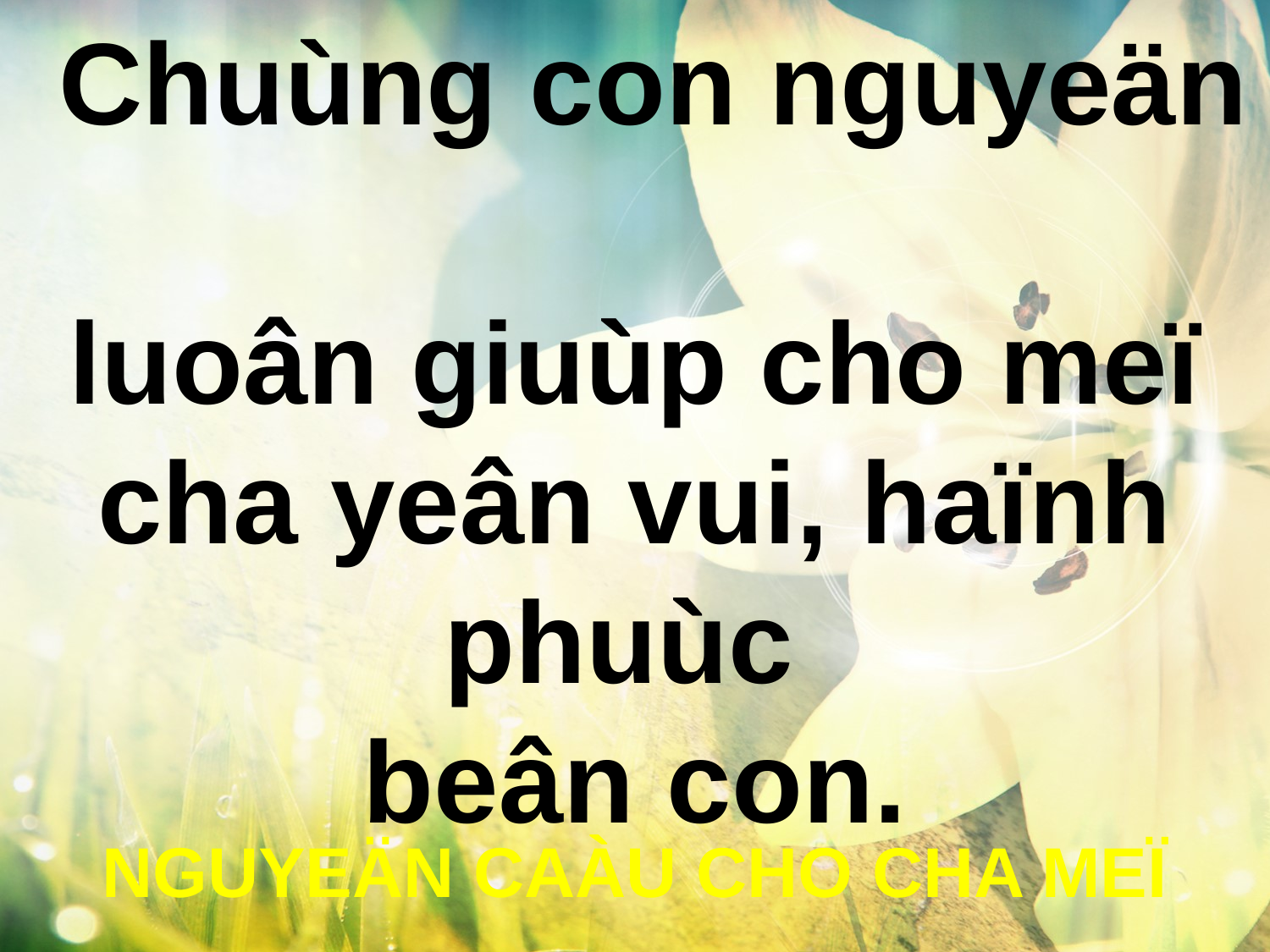

Chuùng con nguyeän
luoân giuùp cho meï cha yeân vui, haïnh phuùc
beân con.
NGUYEÄN CAÀU CHO CHA MEÏ